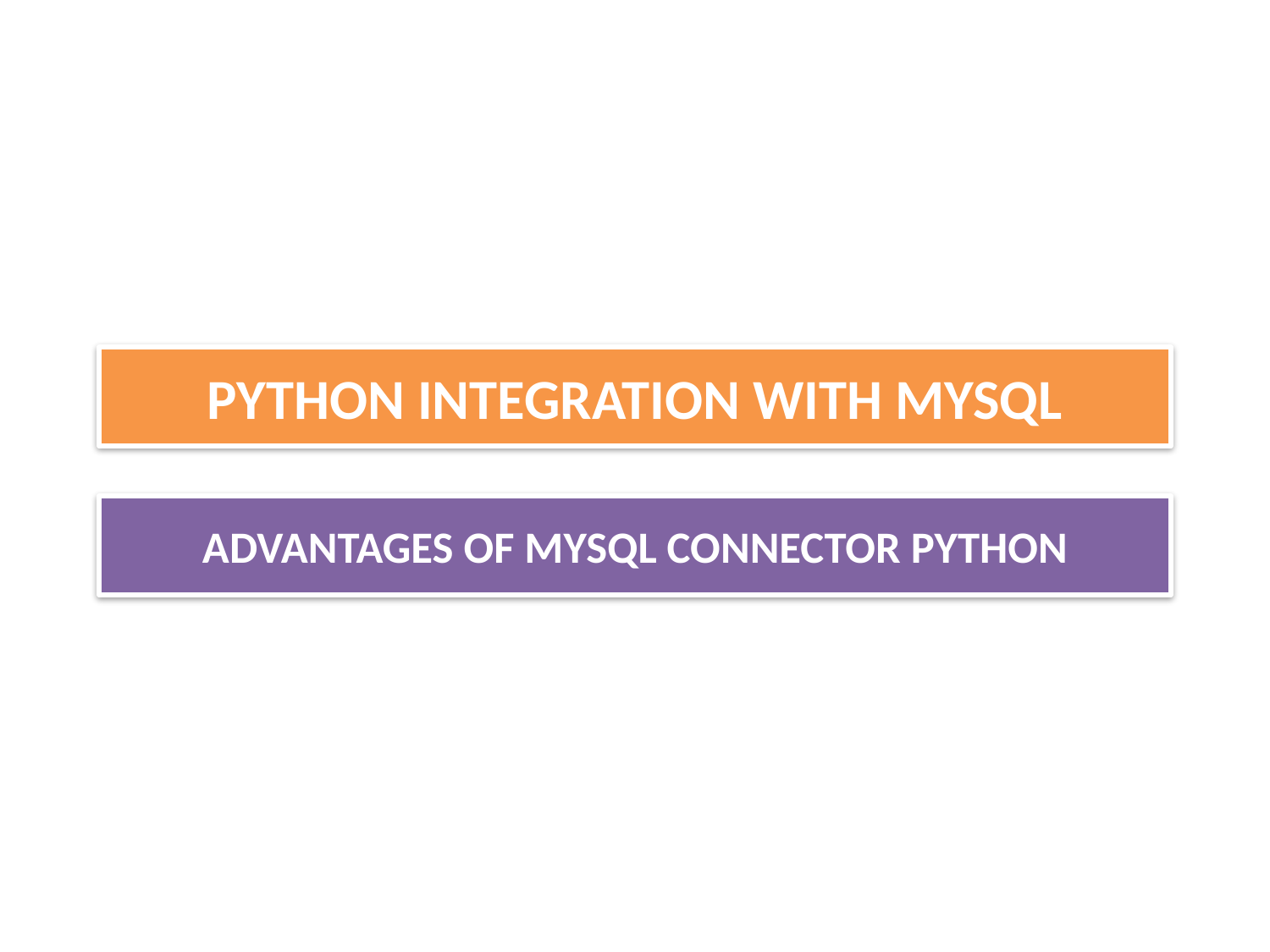

# PYTHON INTEGRATION WITH MYSQL
ADVANTAGES OF MYSQL CONNECTOR PYTHON